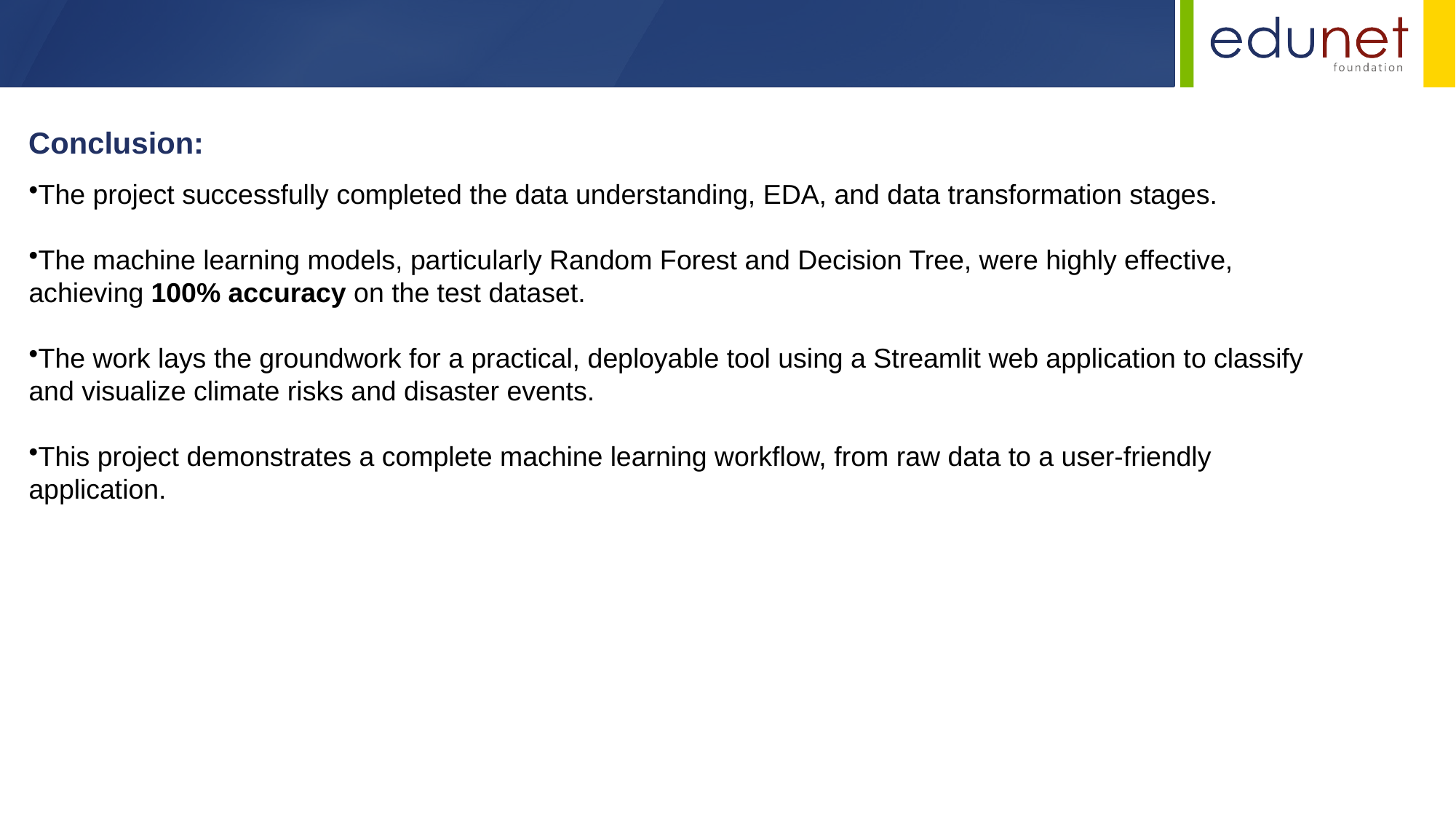

Conclusion:
The project successfully completed the data understanding, EDA, and data transformation stages.

The machine learning models, particularly Random Forest and Decision Tree, were highly effective, achieving 100% accuracy on the test dataset.

The work lays the groundwork for a practical, deployable tool using a Streamlit web application to classify and visualize climate risks and disaster events.

This project demonstrates a complete machine learning workflow, from raw data to a user-friendly application.